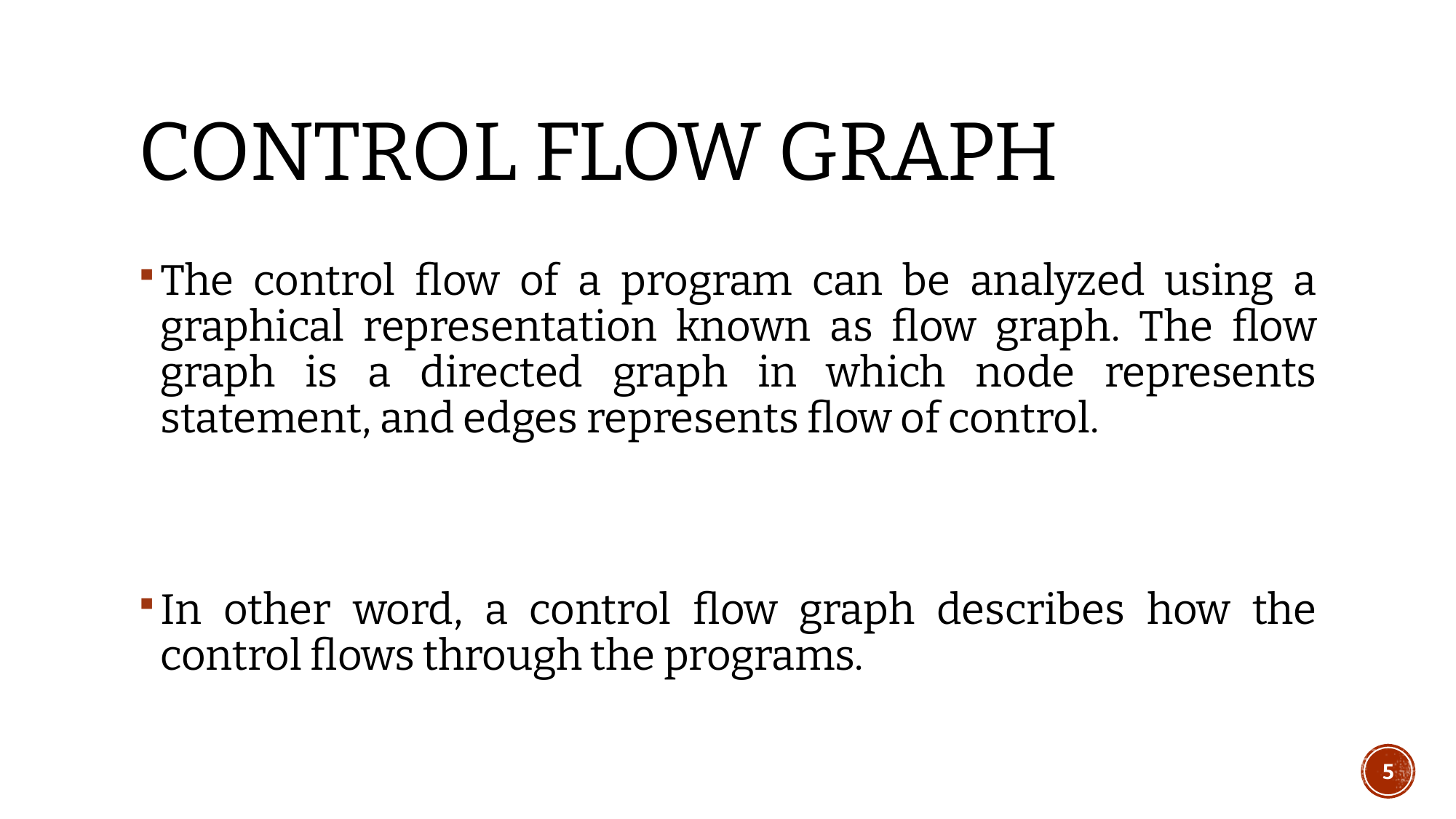

# Control flow graph
The control flow of a program can be analyzed using a graphical representation known as flow graph. The flow graph is a directed graph in which node represents statement, and edges represents flow of control.

In other word, a control flow graph describes how the control flows through the programs.
5